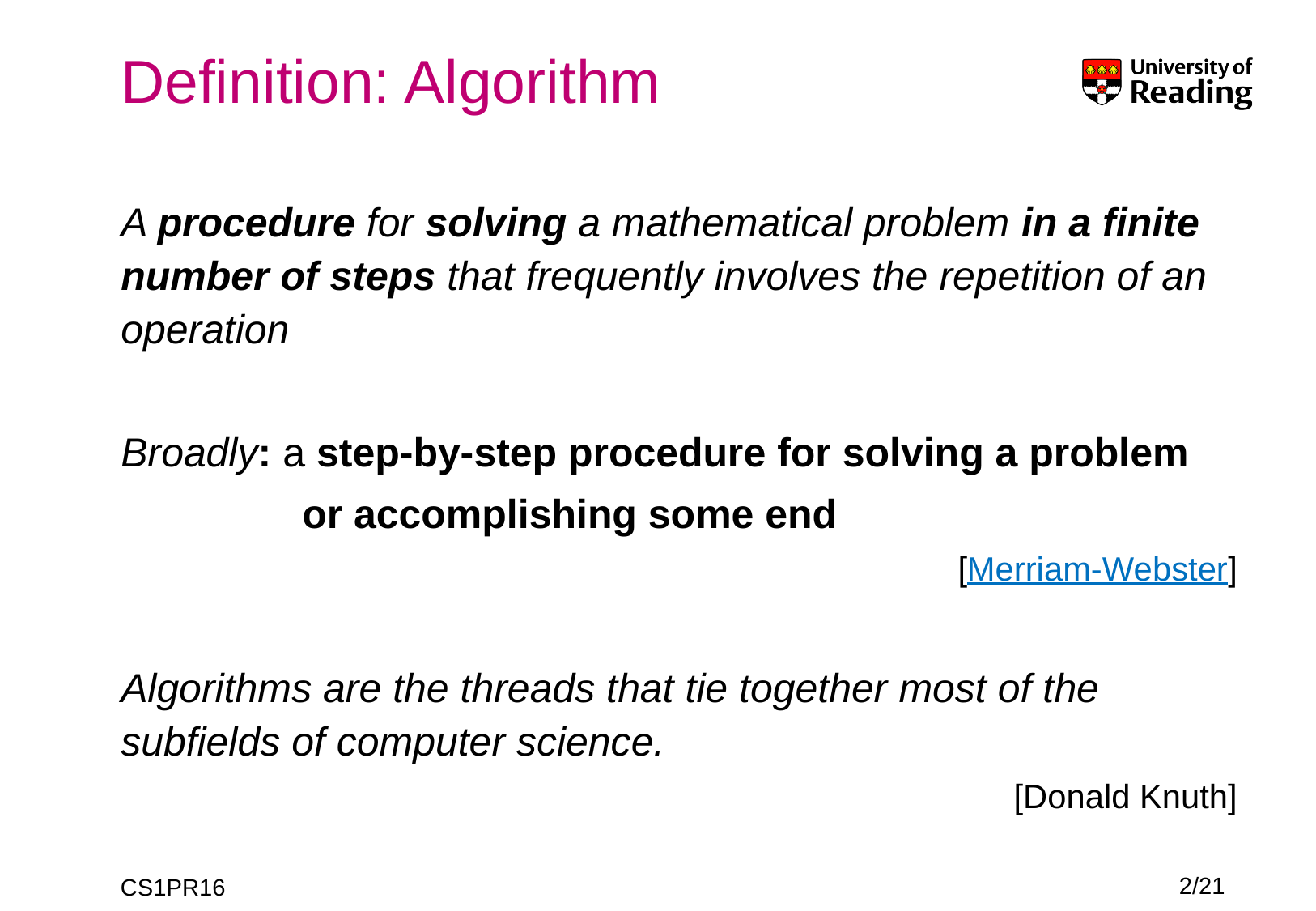

# Definition: Algorithm
A procedure for solving a mathematical problem in a finite number of steps that frequently involves the repetition of an operation

Broadly: a step-by-step procedure for solving a problem
                or accomplishing some end
[Merriam-Webster]

Algorithms are the threads that tie together most of the subfields of computer science.
[Donald Knuth]